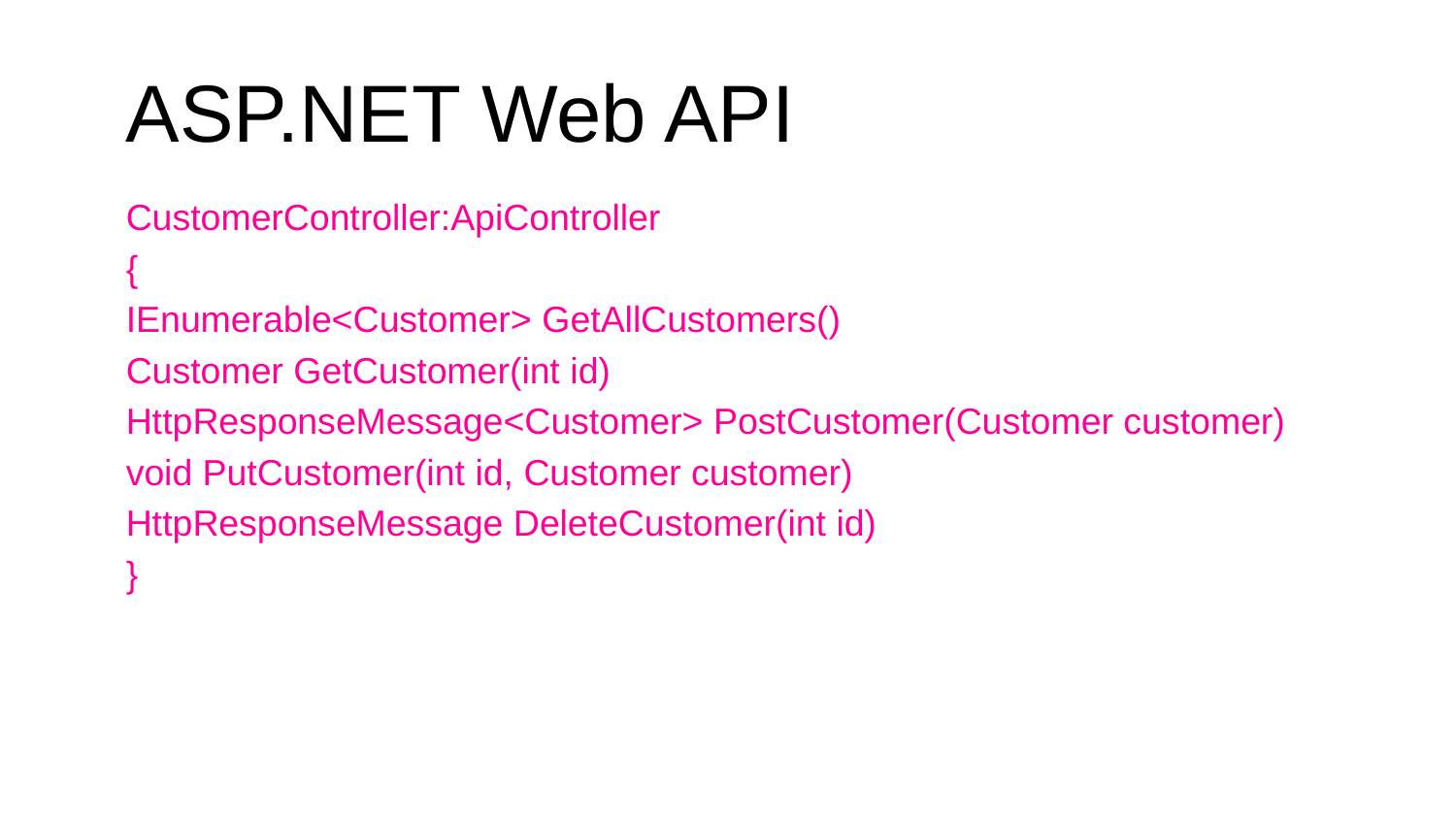

# ASP.NET Web API
CustomerController:ApiController
{
IEnumerable<Customer> GetAllCustomers()
Customer GetCustomer(int id)
HttpResponseMessage<Customer> PostCustomer(Customer customer)
void PutCustomer(int id, Customer customer)
HttpResponseMessage DeleteCustomer(int id)
}